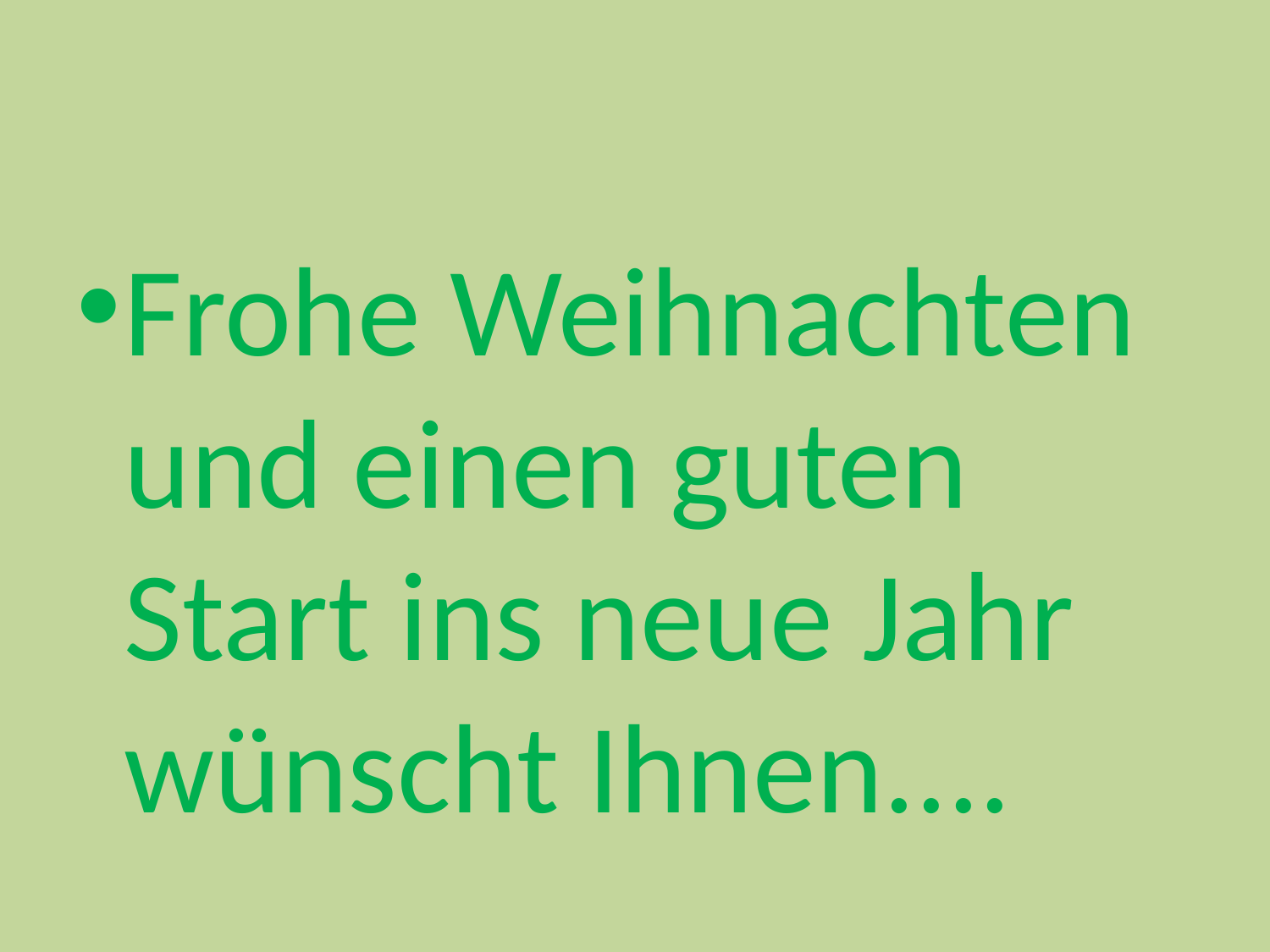

#
Frohe Weihnachten und einen guten Start ins neue Jahr wünscht Ihnen....